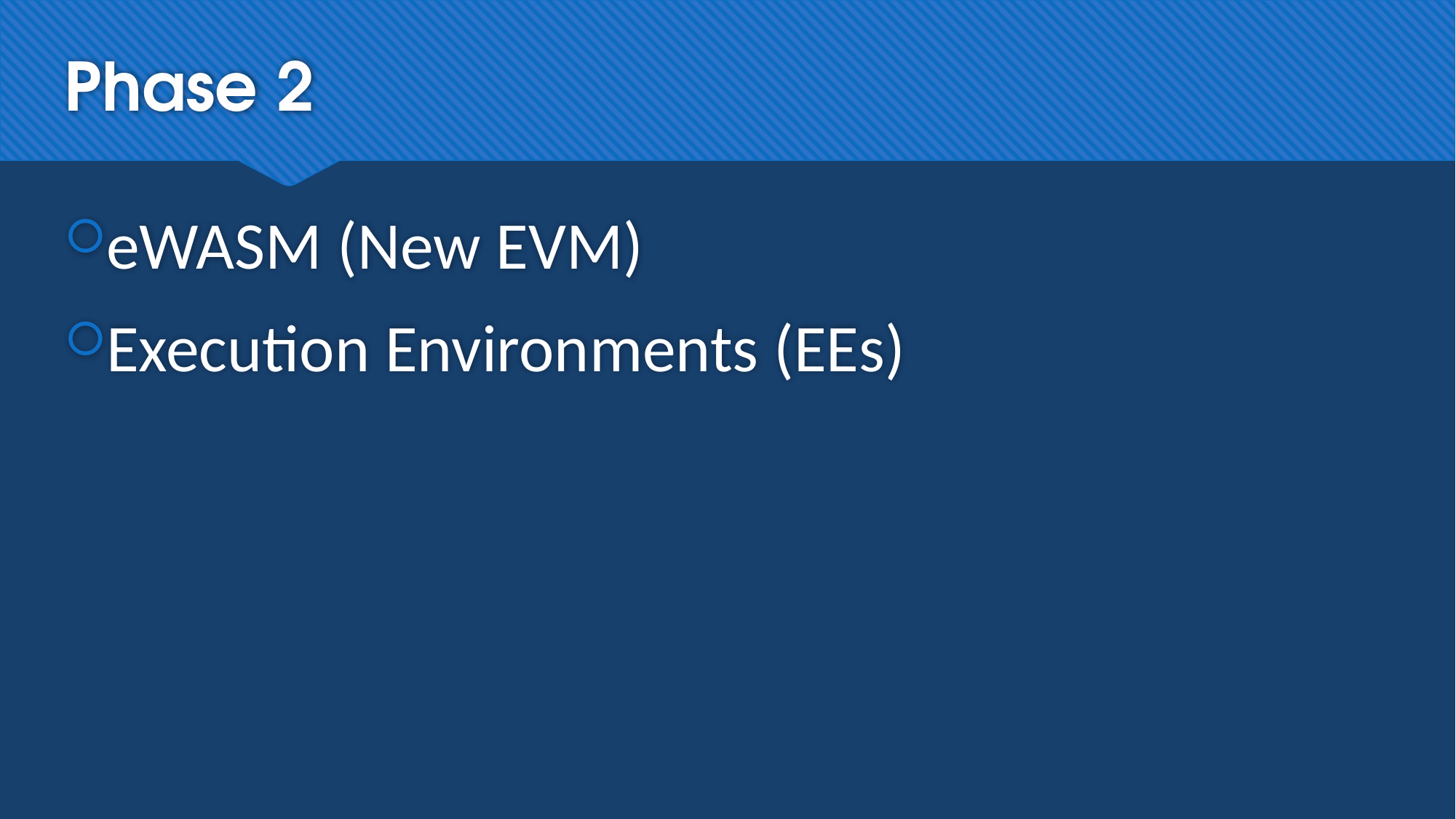

# Phase 2
eWASM (New EVM)
Execution Environments (EEs)